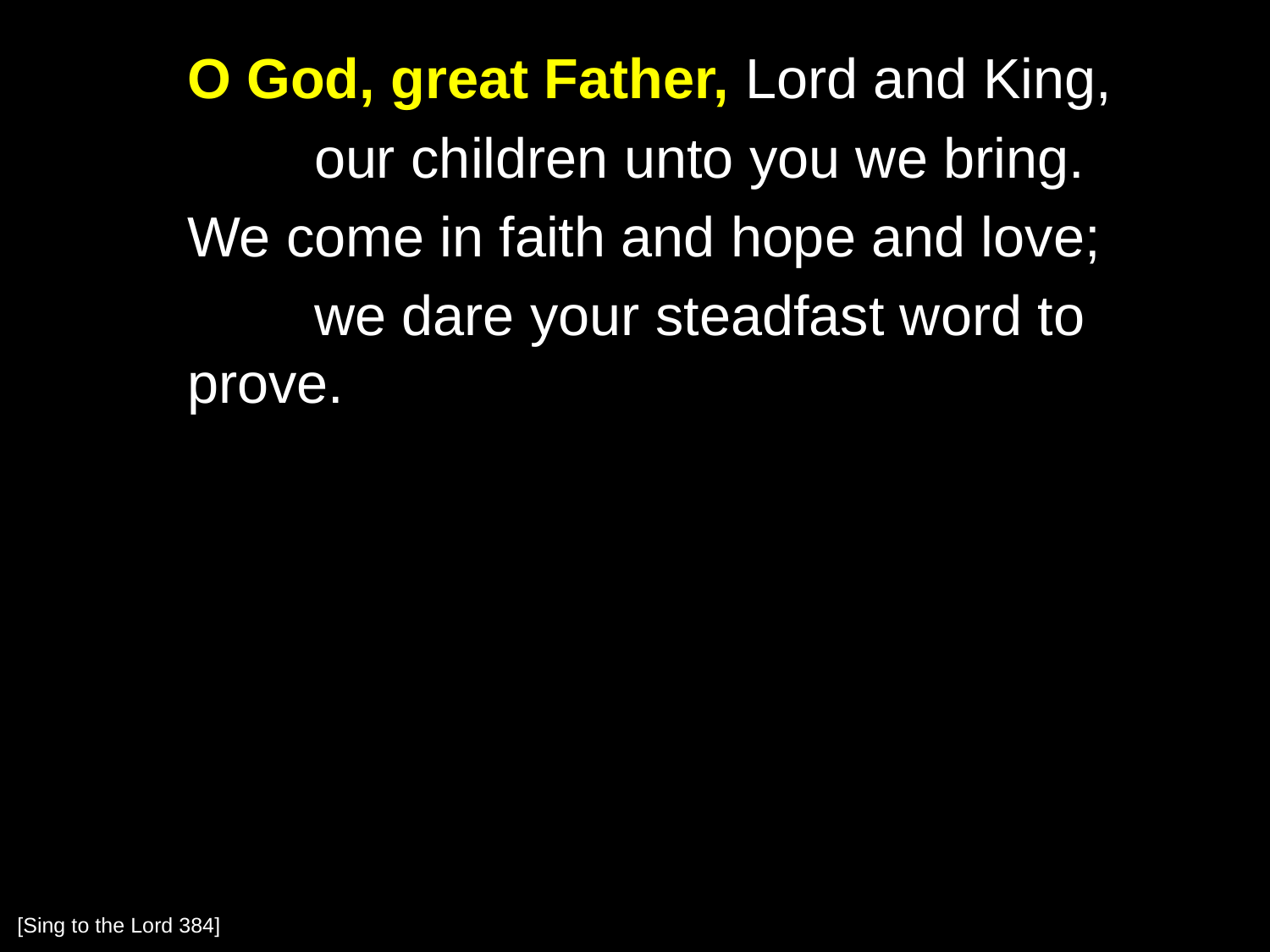

O God, great Father, Lord and King,
		our children unto you we bring.
	We come in faith and hope and love;
		we dare your steadfast word to prove.
[Sing to the Lord 384]